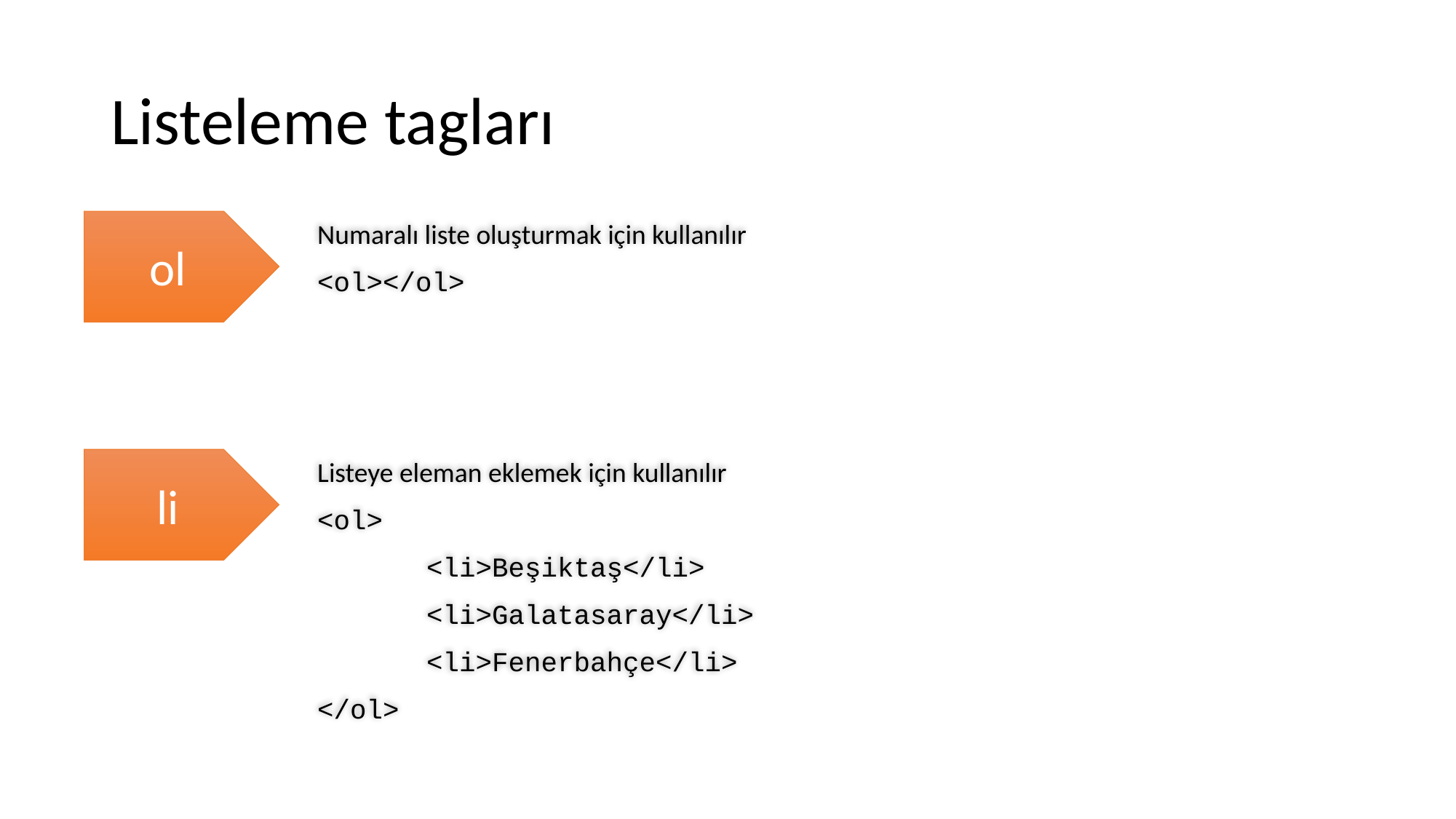

# Listeleme tagları
ol
Numaralı liste oluşturmak için kullanılır
<ol></ol>
li
Listeye eleman eklemek için kullanılır
<ol>
	<li>Beşiktaş</li>
	<li>Galatasaray</li>
	<li>Fenerbahçe</li>
</ol>